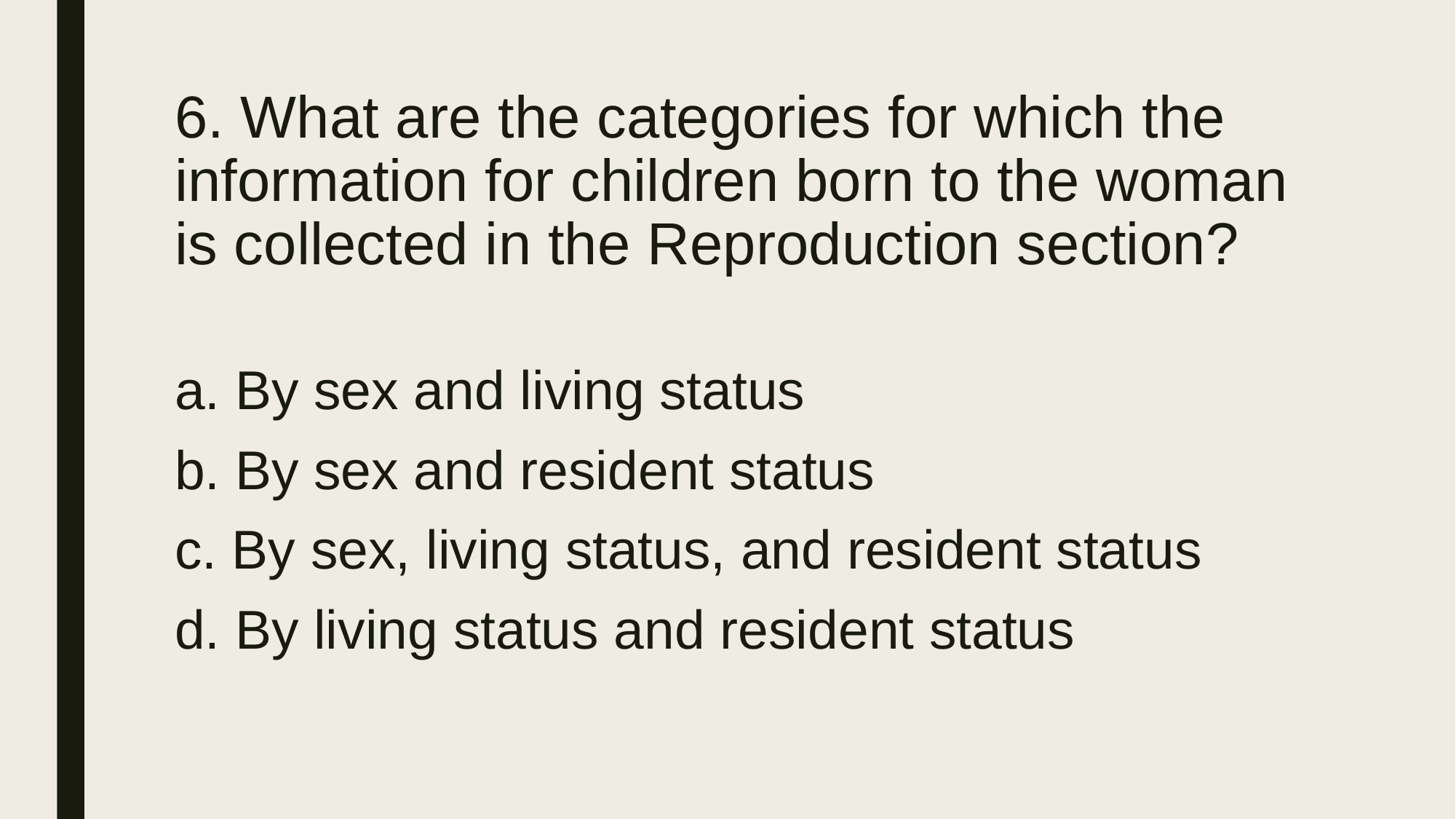

# 6. What are the categories for which the information for children born to the woman is collected in the Reproduction section?
a. By sex and living status
b. By sex and resident status
c. By sex, living status, and resident status
d. By living status and resident status